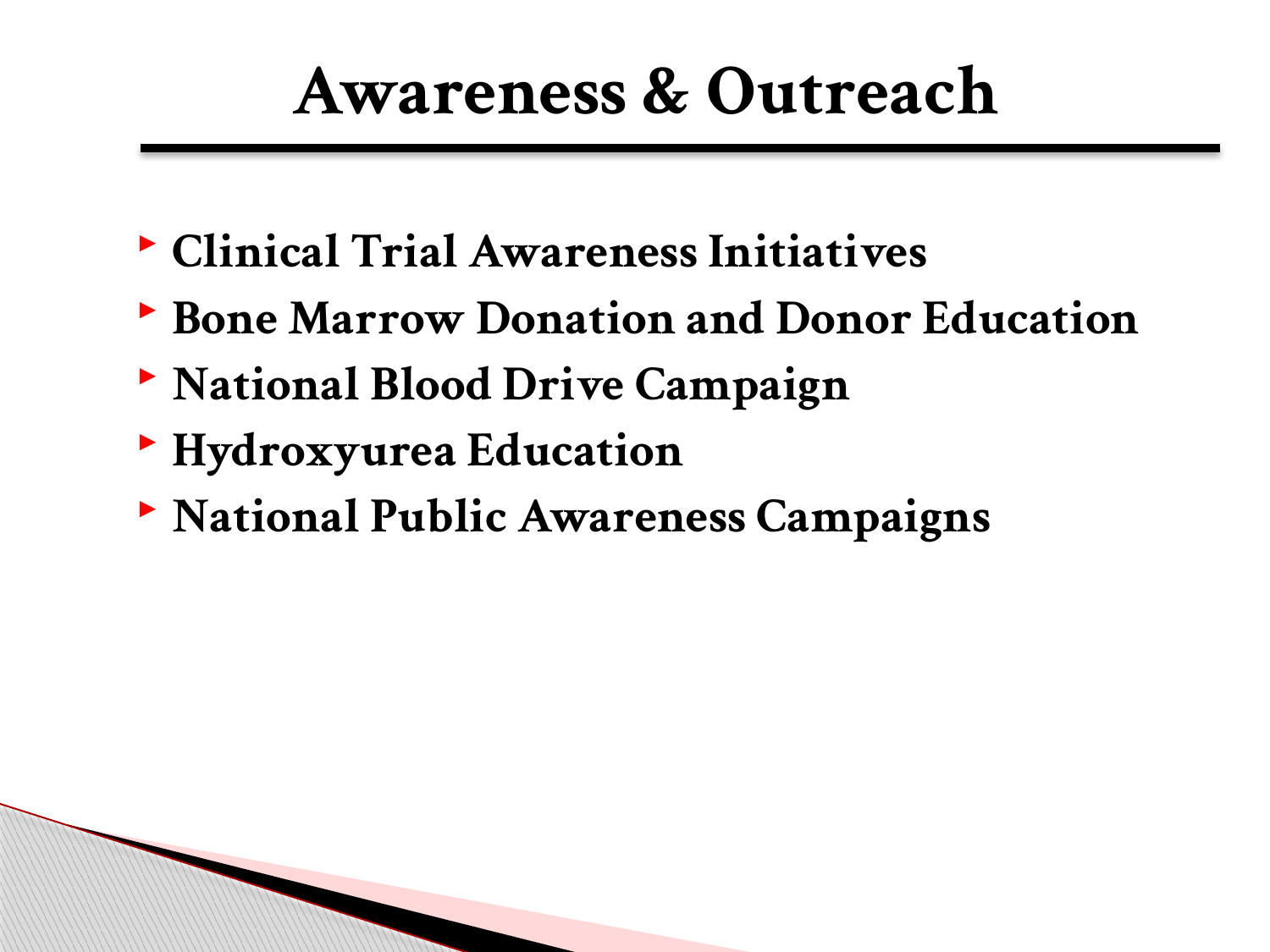

# Awareness & Outreach
Clinical Trial Awareness Initiatives
Bone Marrow Donation and Donor Education
National Blood Drive Campaign
Hydroxyurea Education
National Public Awareness Campaigns